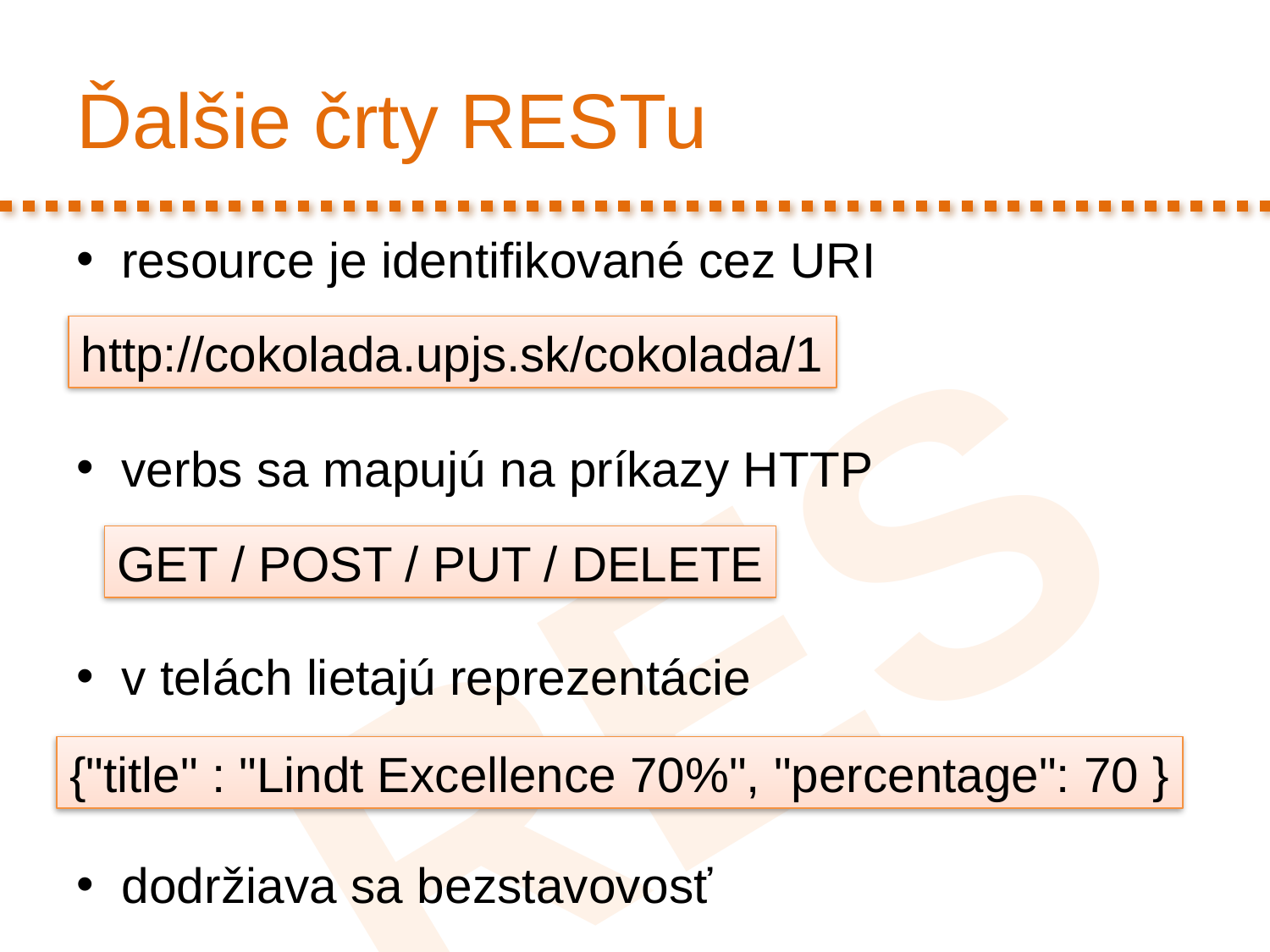

# Ďalšie črty RESTu
resource je identifikované cez URI

verbs sa mapujú na príkazy HTTP

v telách lietajú reprezentácie

dodržiava sa bezstavovosť

http://cokolada.upjs.sk/cokolada/1
GET / POST / PUT / DELETE
{"title" : "Lindt Excellence 70%", "percentage": 70 }